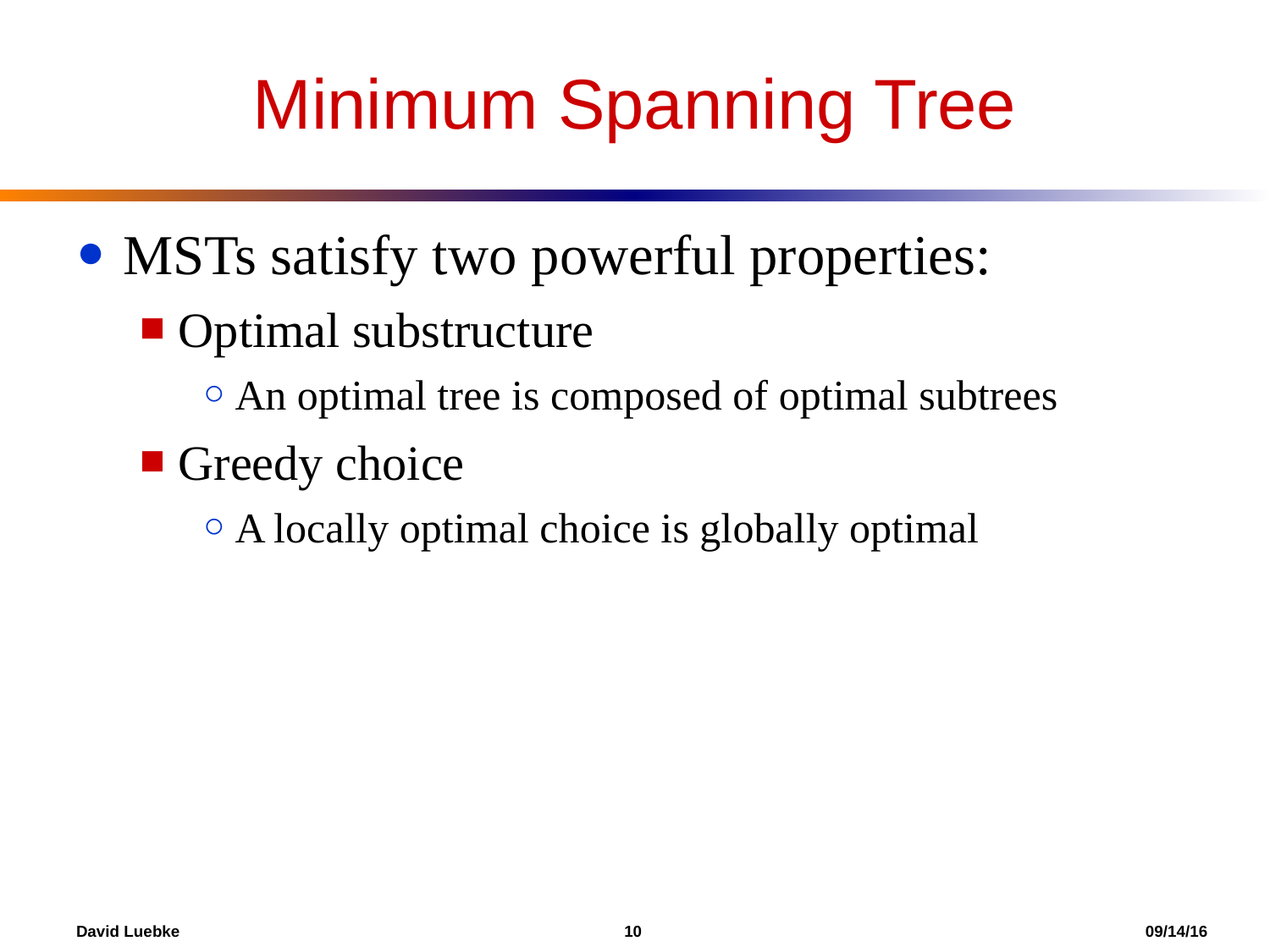

Minimum Spanning Tree
MSTs satisfy two powerful properties:
Optimal substructure
An optimal tree is composed of optimal subtrees
Greedy choice
A locally optimal choice is globally optimal

David Luebke				         10 				            09/14/16